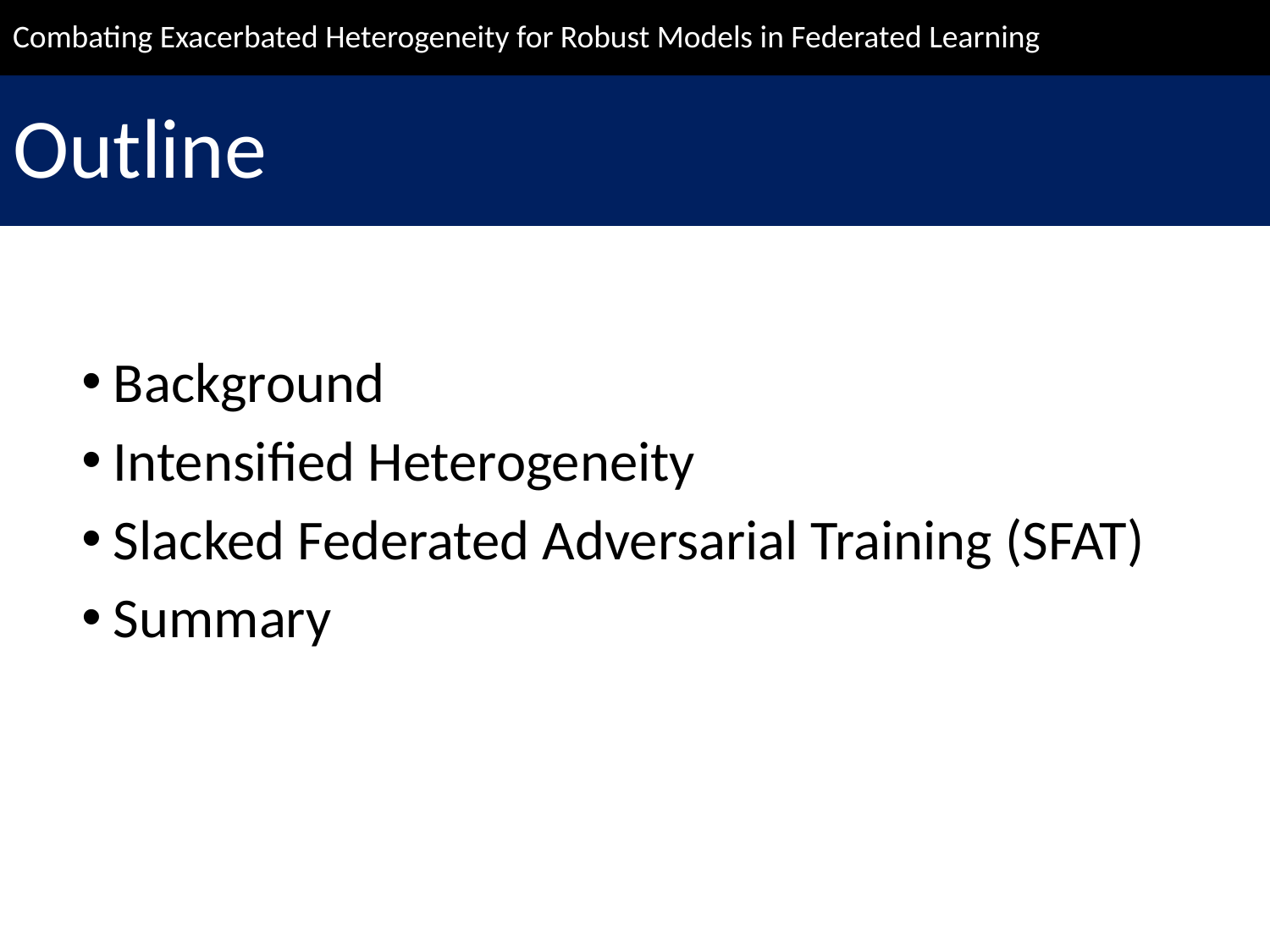

Combating Exacerbated Heterogeneity for Robust Models in Federated Learning
# Outline

Background
Intensified Heterogeneity
Slacked Federated Adversarial Training (SFAT)
Summary